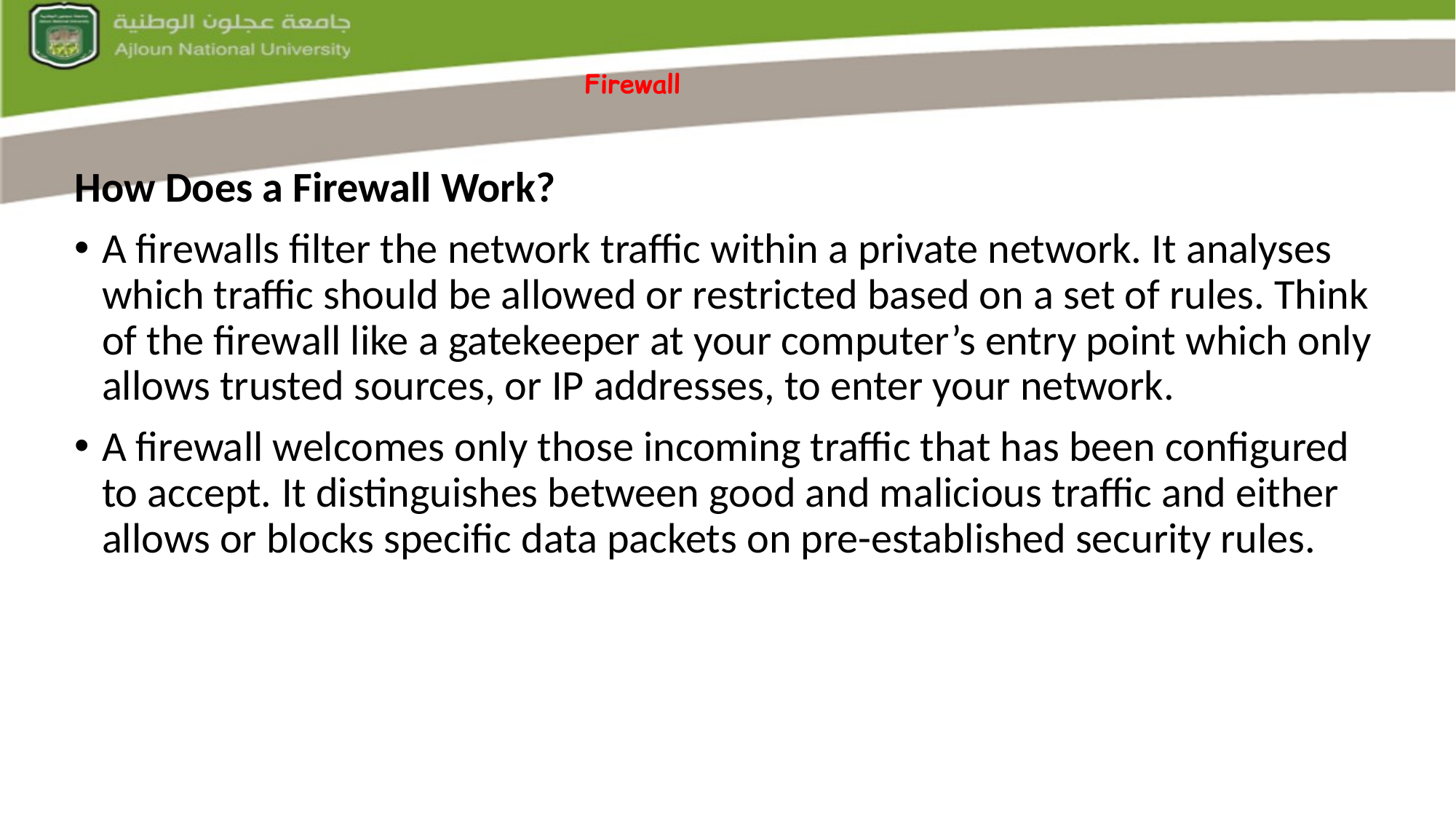

# Firewall
How Does a Firewall Work?
A firewalls filter the network traffic within a private network. It analyses which traffic should be allowed or restricted based on a set of rules. Think of the firewall like a gatekeeper at your computer’s entry point which only allows trusted sources, or IP addresses, to enter your network.
A firewall welcomes only those incoming traffic that has been configured to accept. It distinguishes between good and malicious traffic and either allows or blocks specific data packets on pre-established security rules.